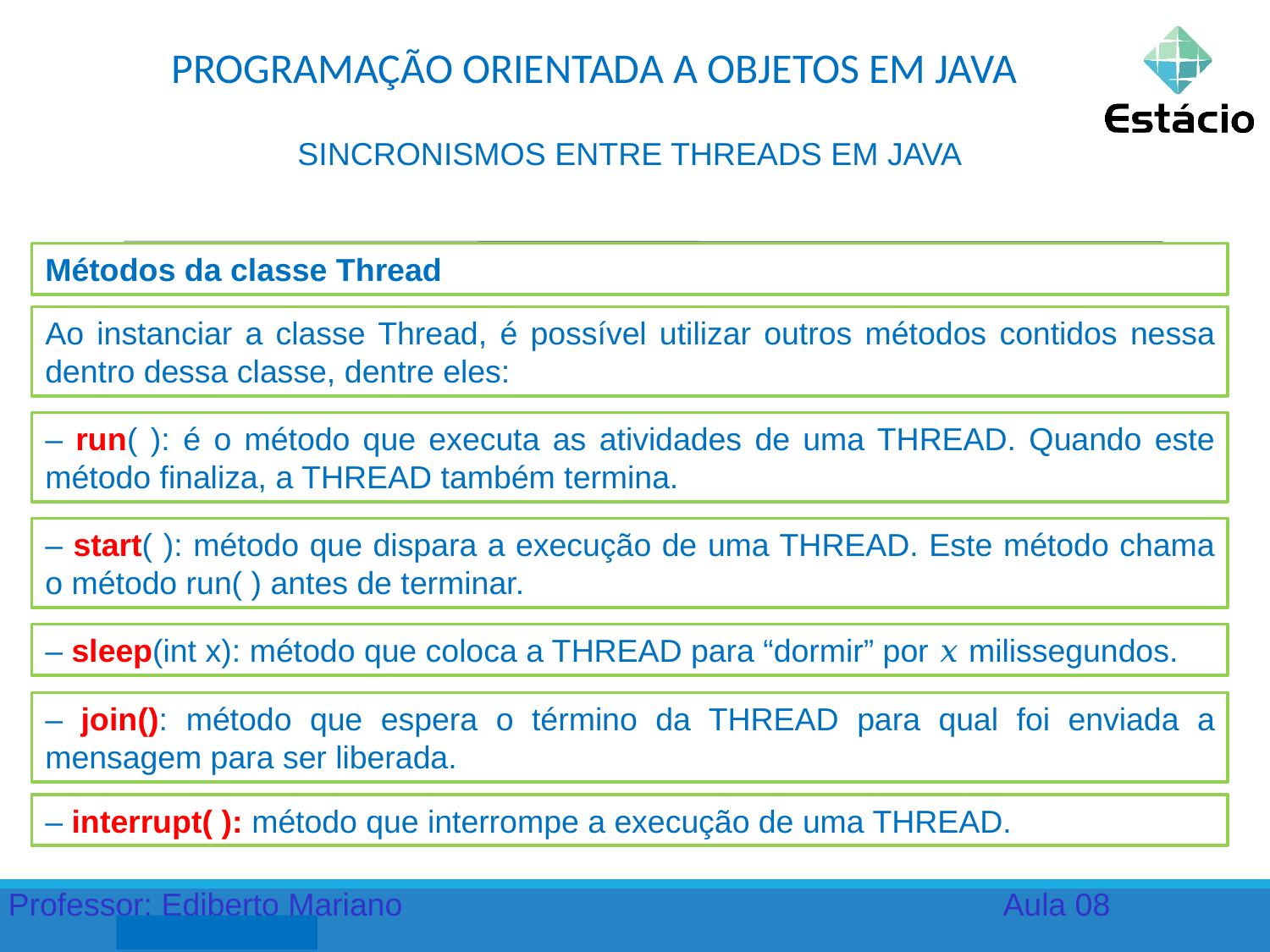

PROGRAMAÇÃO ORIENTADA A OBJETOS EM JAVA
SINCRONISMOS ENTRE THREADS EM JAVA
Métodos da classe Thread
Ao instanciar a classe Thread, é possível utilizar outros métodos contidos nessa dentro dessa classe, dentre eles:
– run( ): é o método que executa as atividades de uma THREAD. Quando este método finaliza, a THREAD também termina.
– start( ): método que dispara a execução de uma THREAD. Este método chama o método run( ) antes de terminar.
– sleep(int x): método que coloca a THREAD para “dormir” por 𝑥 milissegundos.
– join(): método que espera o término da THREAD para qual foi enviada a mensagem para ser liberada.
– interrupt( ): método que interrompe a execução de uma THREAD.